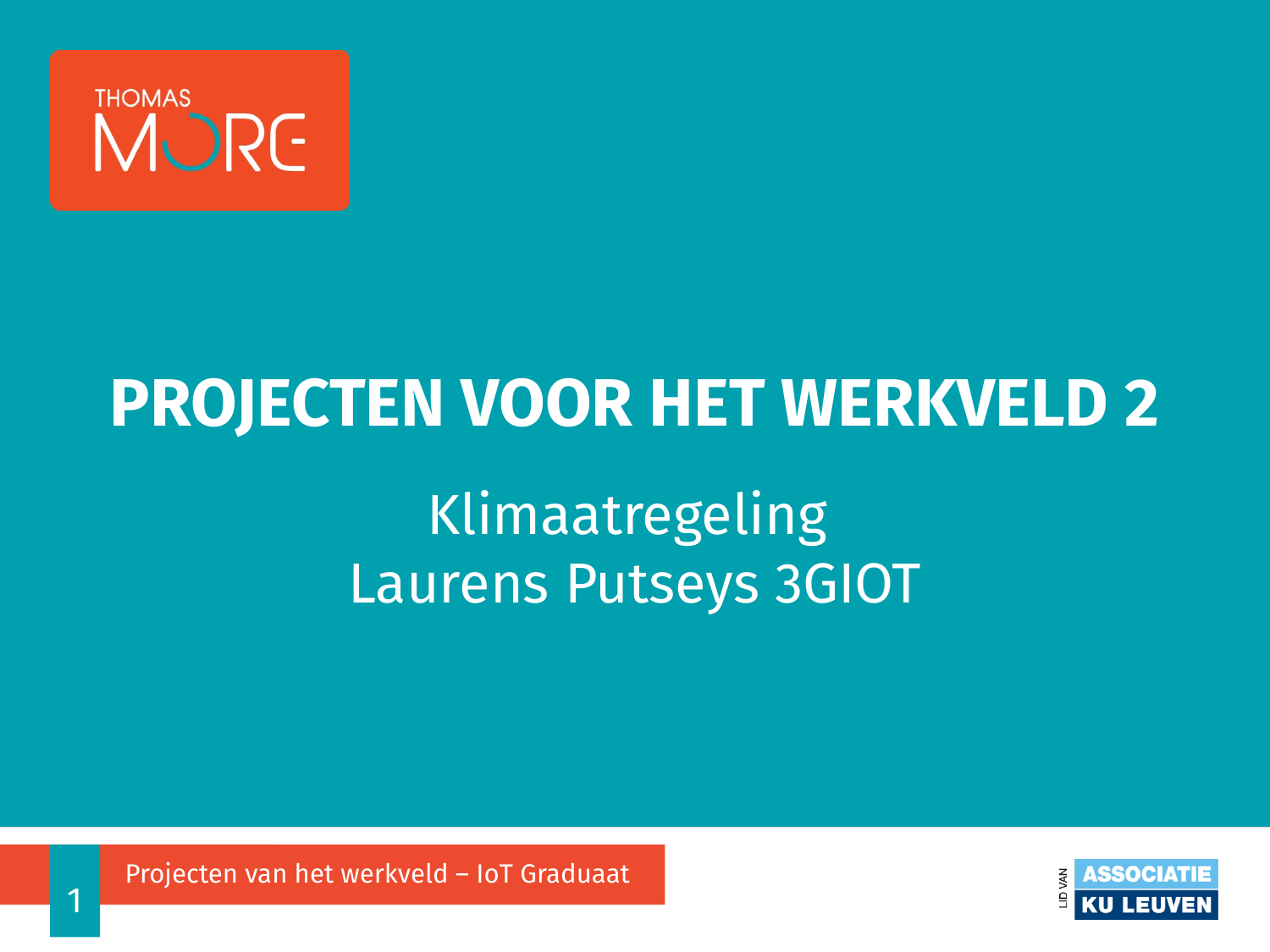

# Projecten voor het werkveld 2
Klimaatregeling
Laurens Putseys 3GIOT

1
Projecten van het werkveld – IoT Graduaat